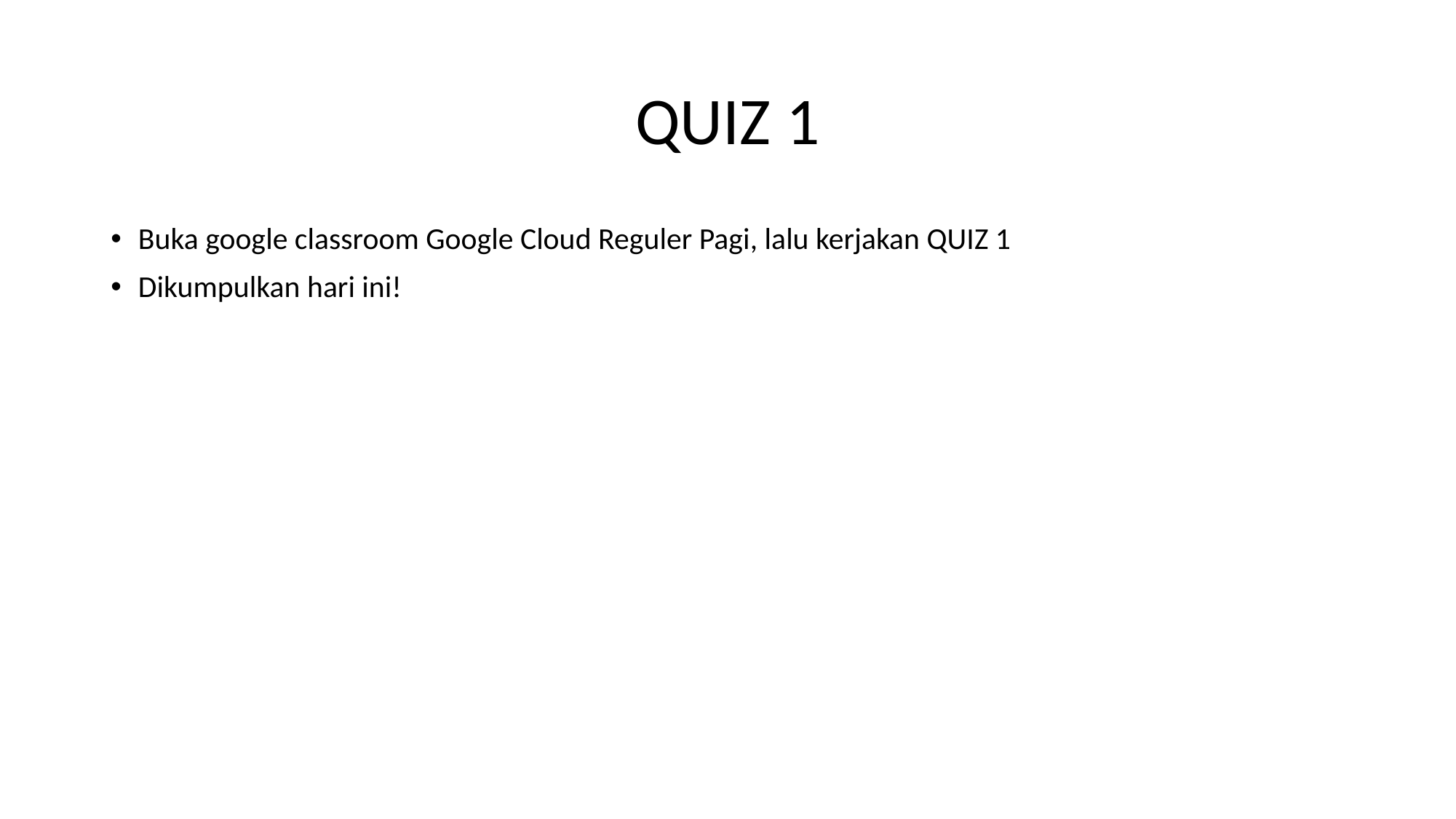

# QUIZ 1
Buka google classroom Google Cloud Reguler Pagi, lalu kerjakan QUIZ 1
Dikumpulkan hari ini!